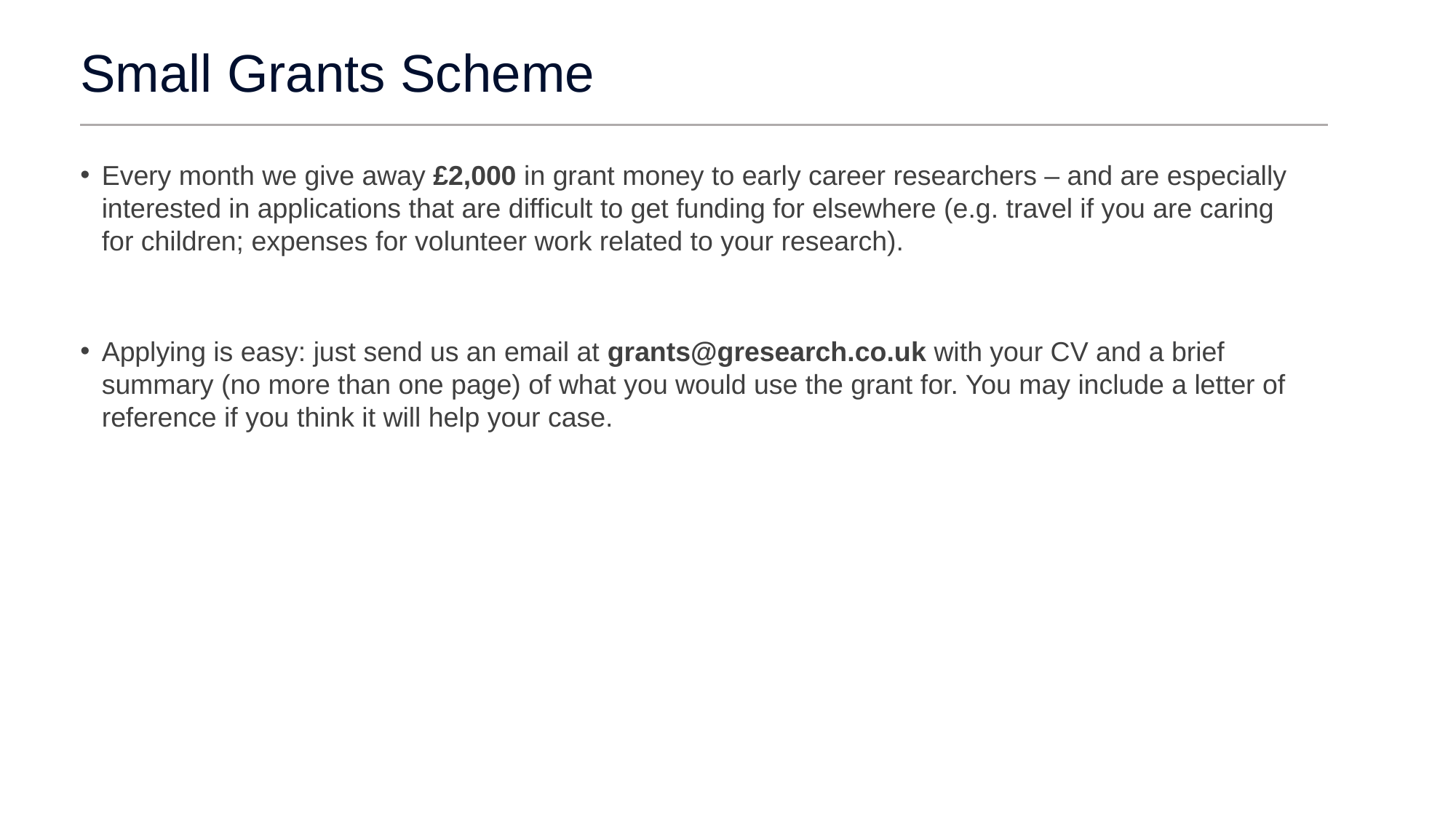

# Small Grants Scheme
Every month we give away £2,000 in grant money to early career researchers – and are especially interested in applications that are difficult to get funding for elsewhere (e.g. travel if you are caring for children; expenses for volunteer work related to your research).

Applying is easy: just send us an email at grants@gresearch.co.uk with your CV and a brief summary (no more than one page) of what you would use the grant for. You may include a letter of reference if you think it will help your case.